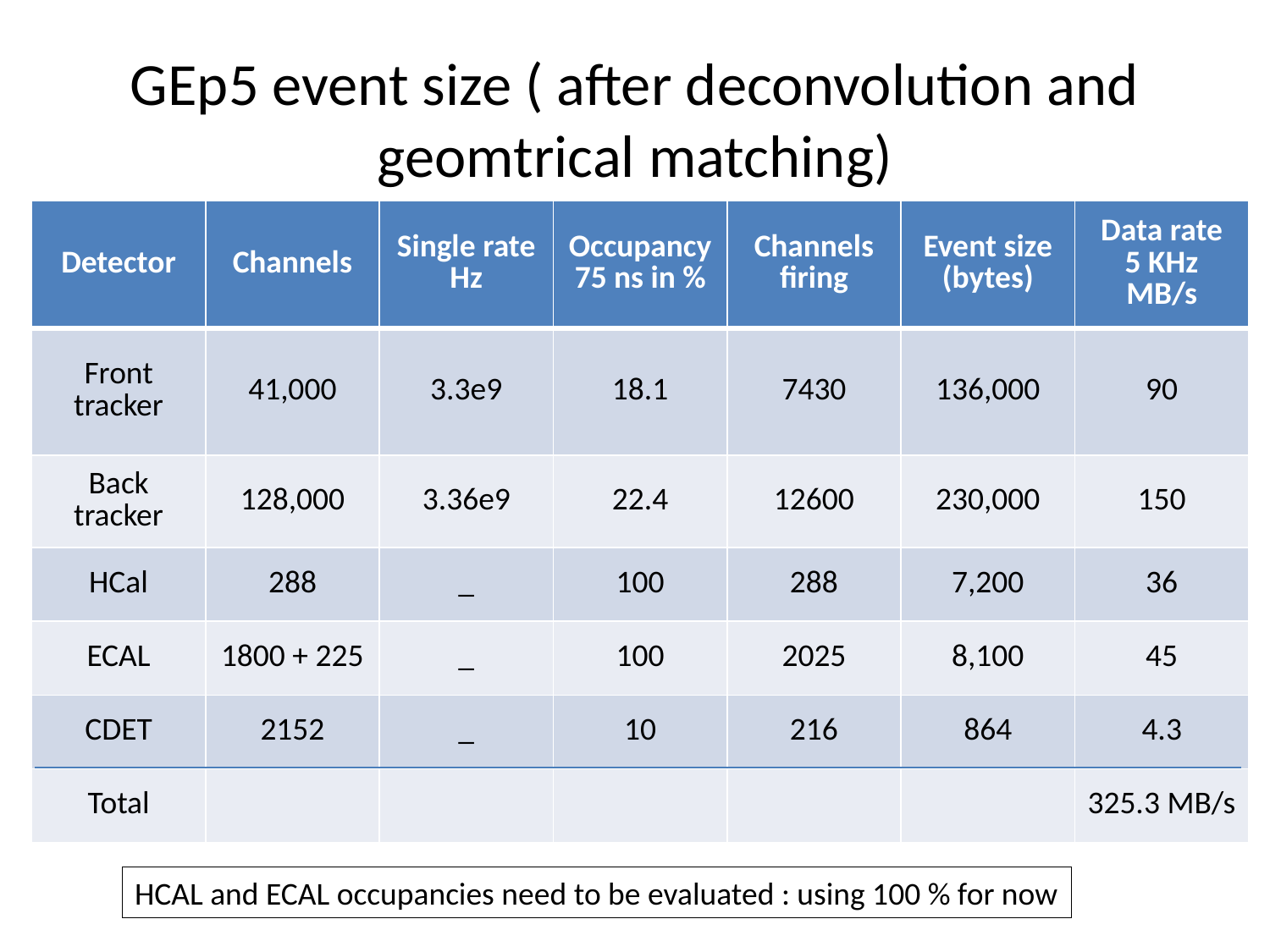

# GEp5 event size ( after deconvolution and geomtrical matching)
| Detector | Channels | Single rate Hz | Occupancy 75 ns in % | Channels firing | Event size (bytes) | Data rate 5 KHz MB/s |
| --- | --- | --- | --- | --- | --- | --- |
| Front tracker | 41,000 | 3.3e9 | 18.1 | 7430 | 136,000 | 90 |
| Back tracker | 128,000 | 3.36e9 | 22.4 | 12600 | 230,000 | 150 |
| HCal | 288 | \_ | 100 | 288 | 7,200 | 36 |
| ECAL | 1800 + 225 | \_ | 100 | 2025 | 8,100 | 45 |
| CDET | 2152 | \_ | 10 | 216 | 864 | 4.3 |
| Total |  |  |  |  |  | 325.3 MB/s |
HCAL and ECAL occupancies need to be evaluated : using 100 % for now